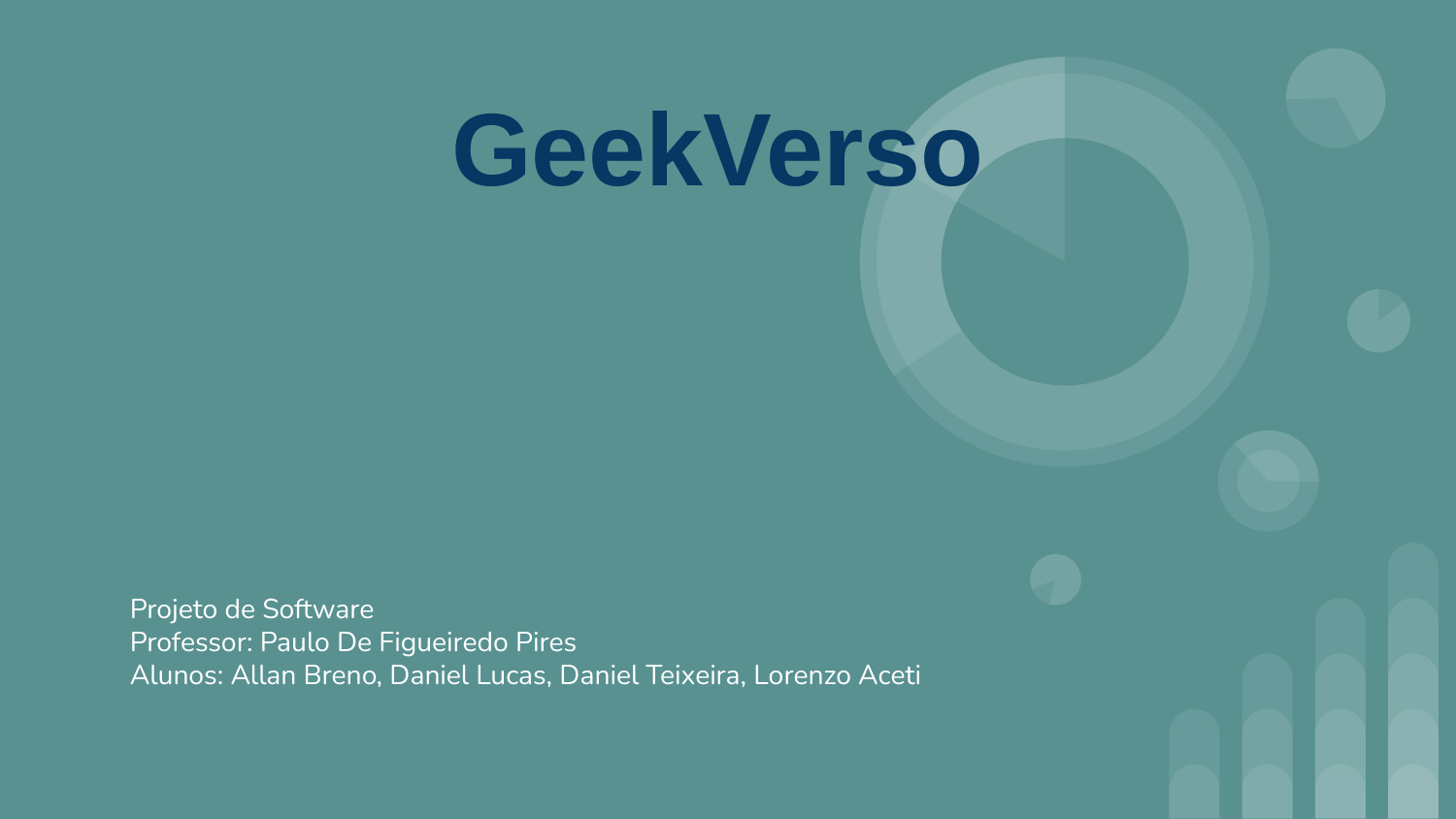

# GeekVerso
Projeto de Software
Professor: Paulo De Figueiredo Pires
Alunos: Allan Breno, Daniel Lucas, Daniel Teixeira, Lorenzo Aceti